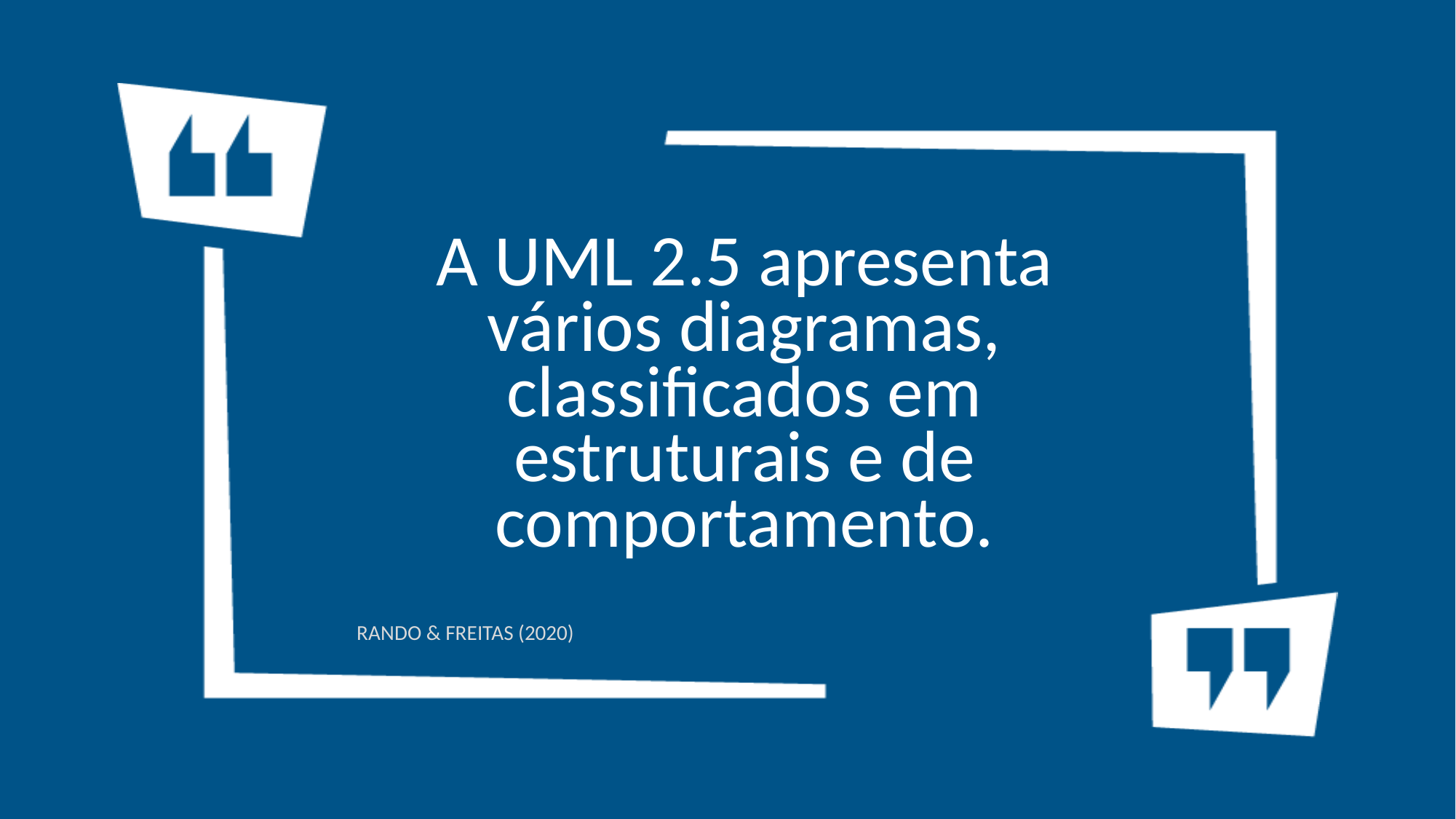

# A UML 2.5 apresenta vários diagramas, classificados em estruturais e de
comportamento.
RANDO & FREITAS (2020)